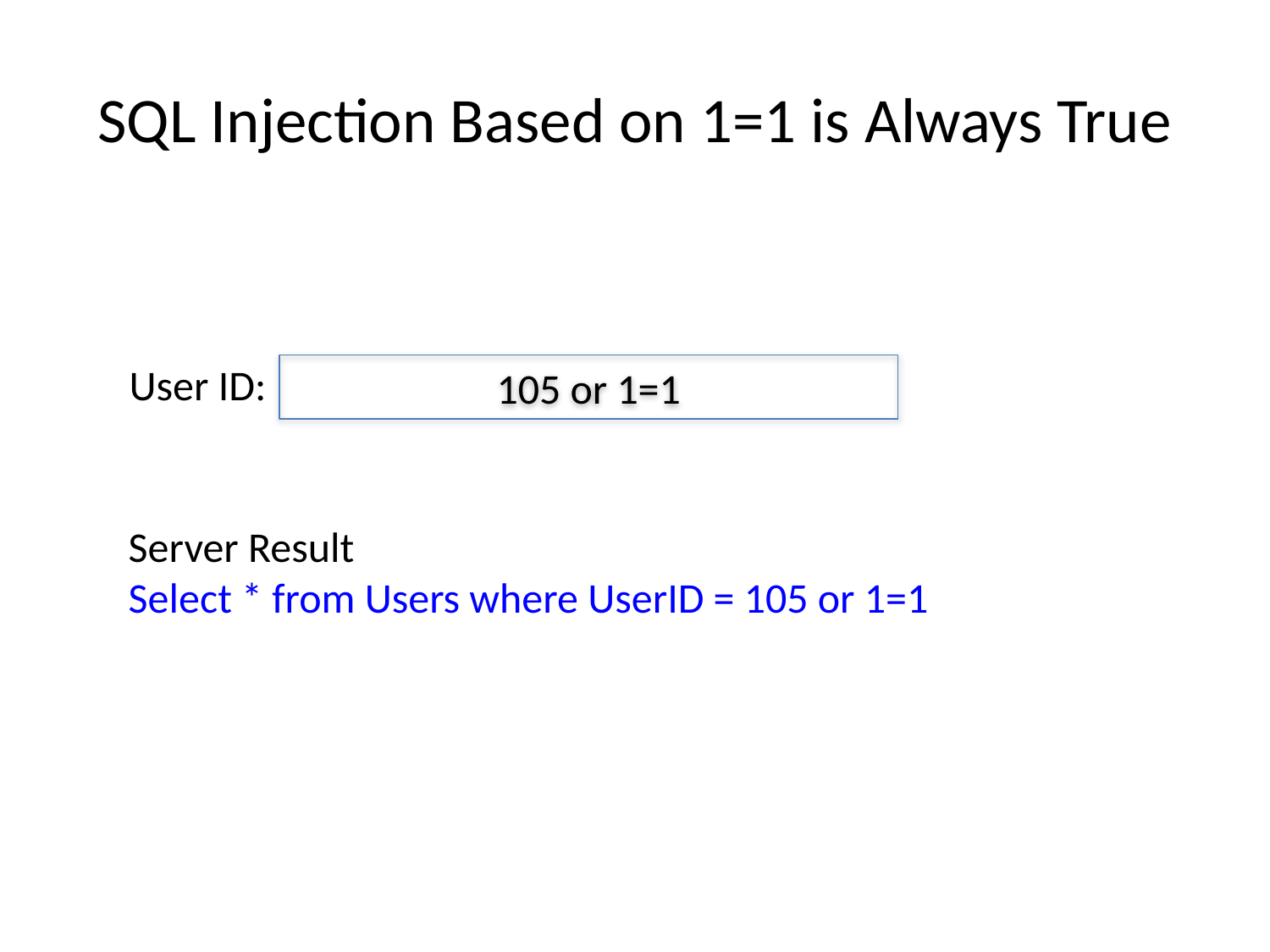

# SQL Injection Based on 1=1 is Always True
User ID:

105 or 1=1
Server Result
Select * from Users where UserID = 105 or 1=1